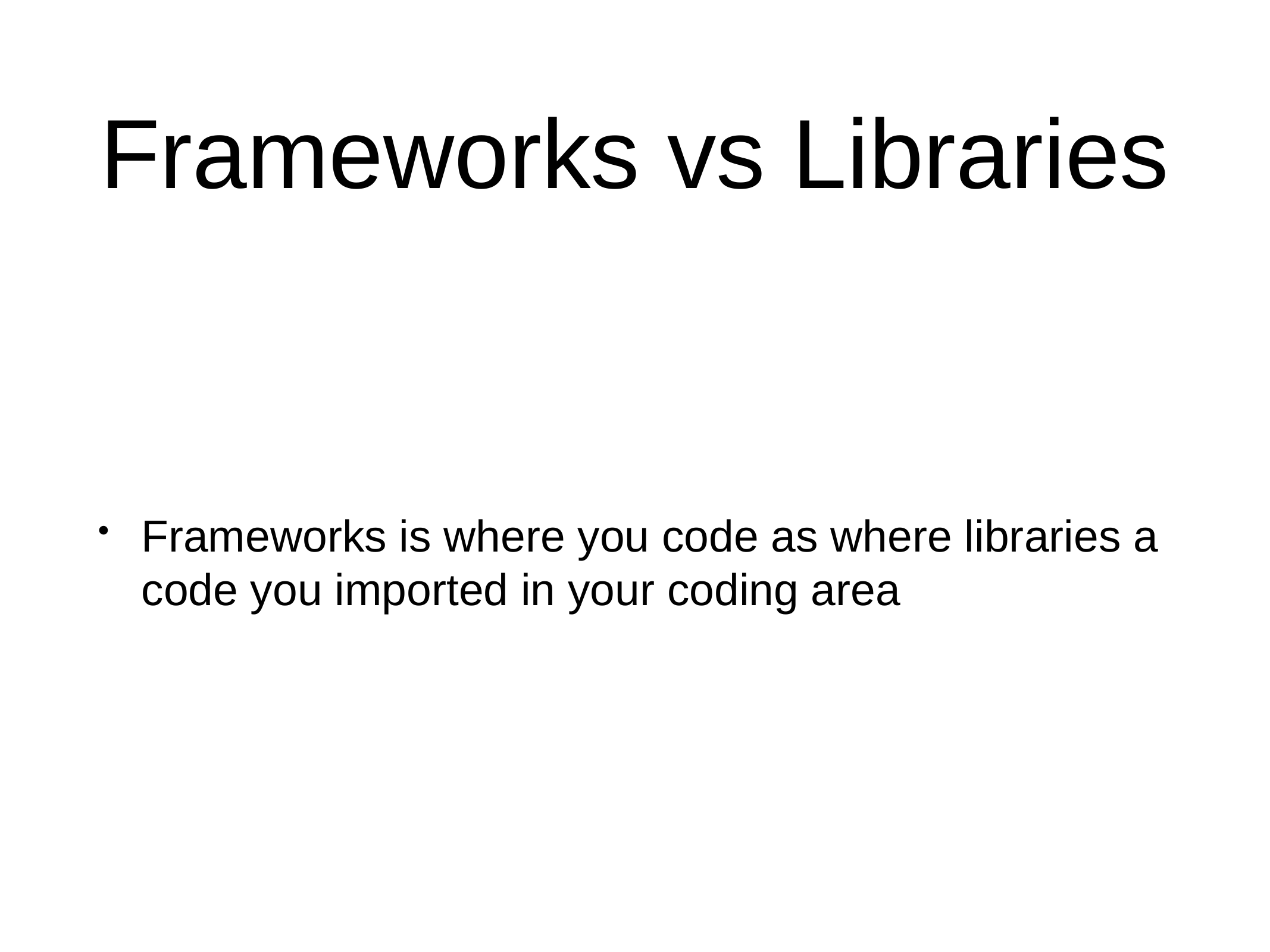

# Frameworks vs Libraries
Frameworks is where you code as where libraries a code you imported in your coding area